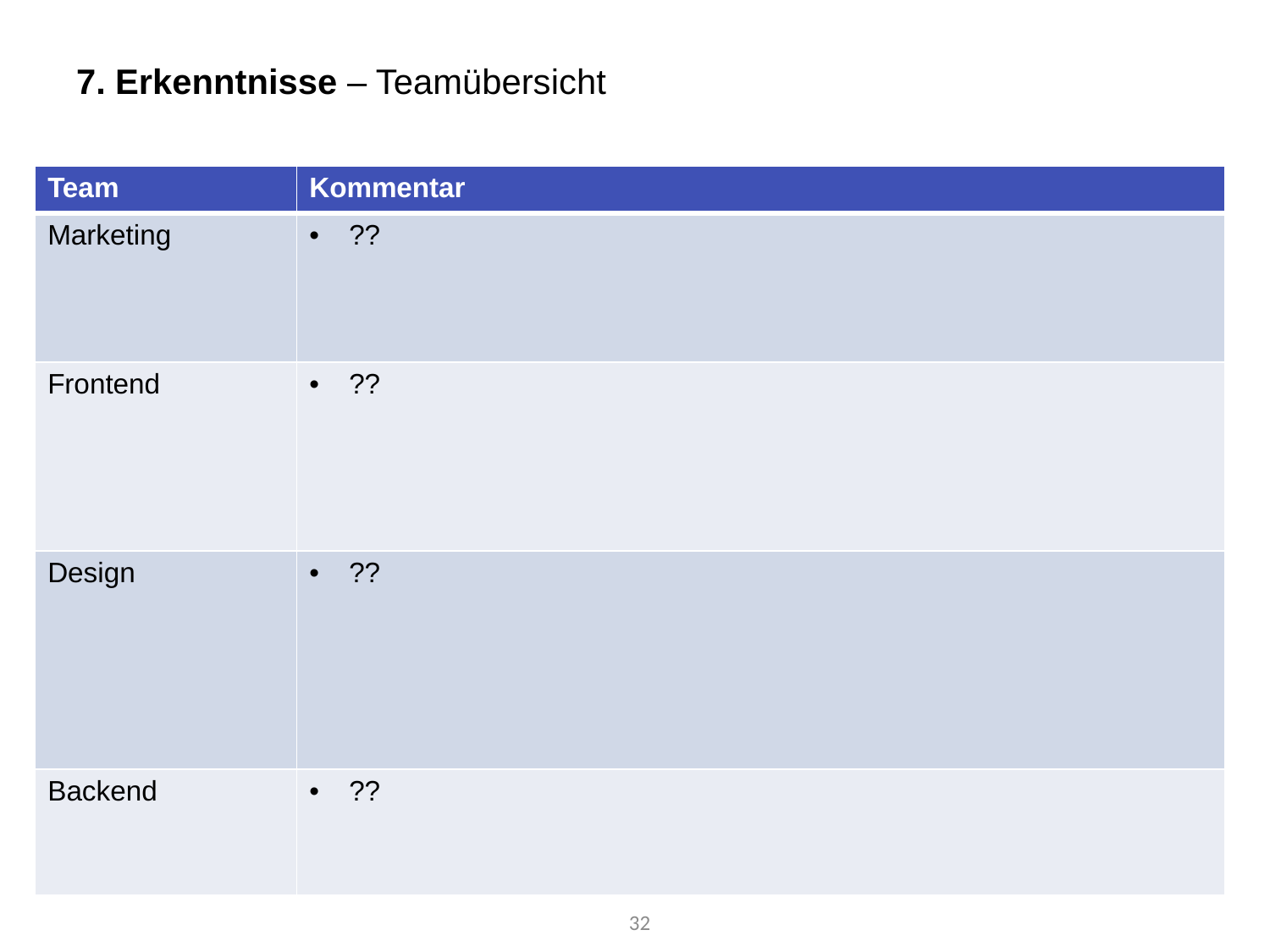

7. Erkenntnisse – Teamübersicht
| Team | Kommentar |
| --- | --- |
| Marketing | ?? |
| Frontend | ?? |
| Design | ?? |
| Backend | ?? |
32